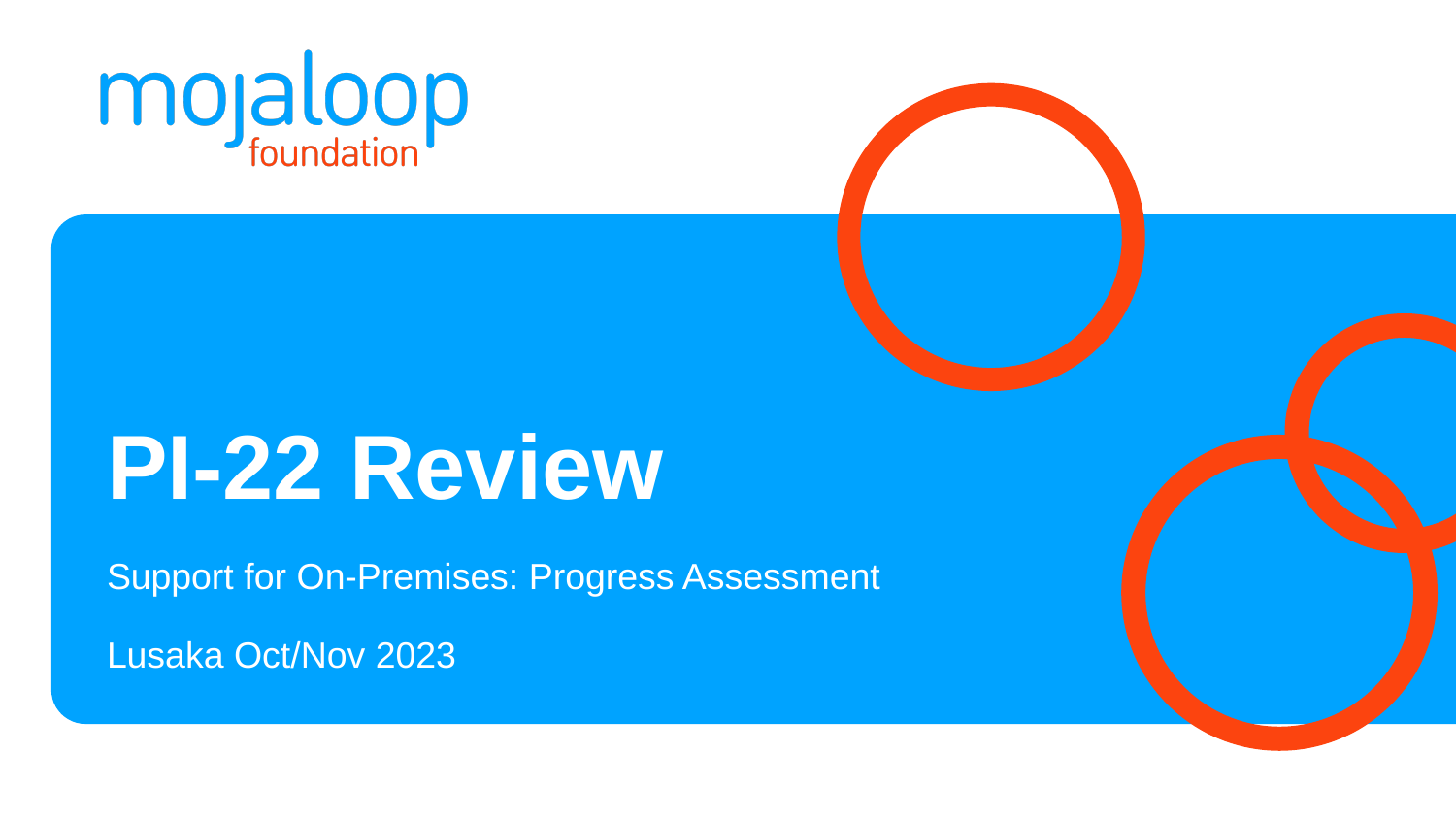

# PI-22 Review
Support for On-Premises: Progress Assessment

Lusaka Oct/Nov 2023
1